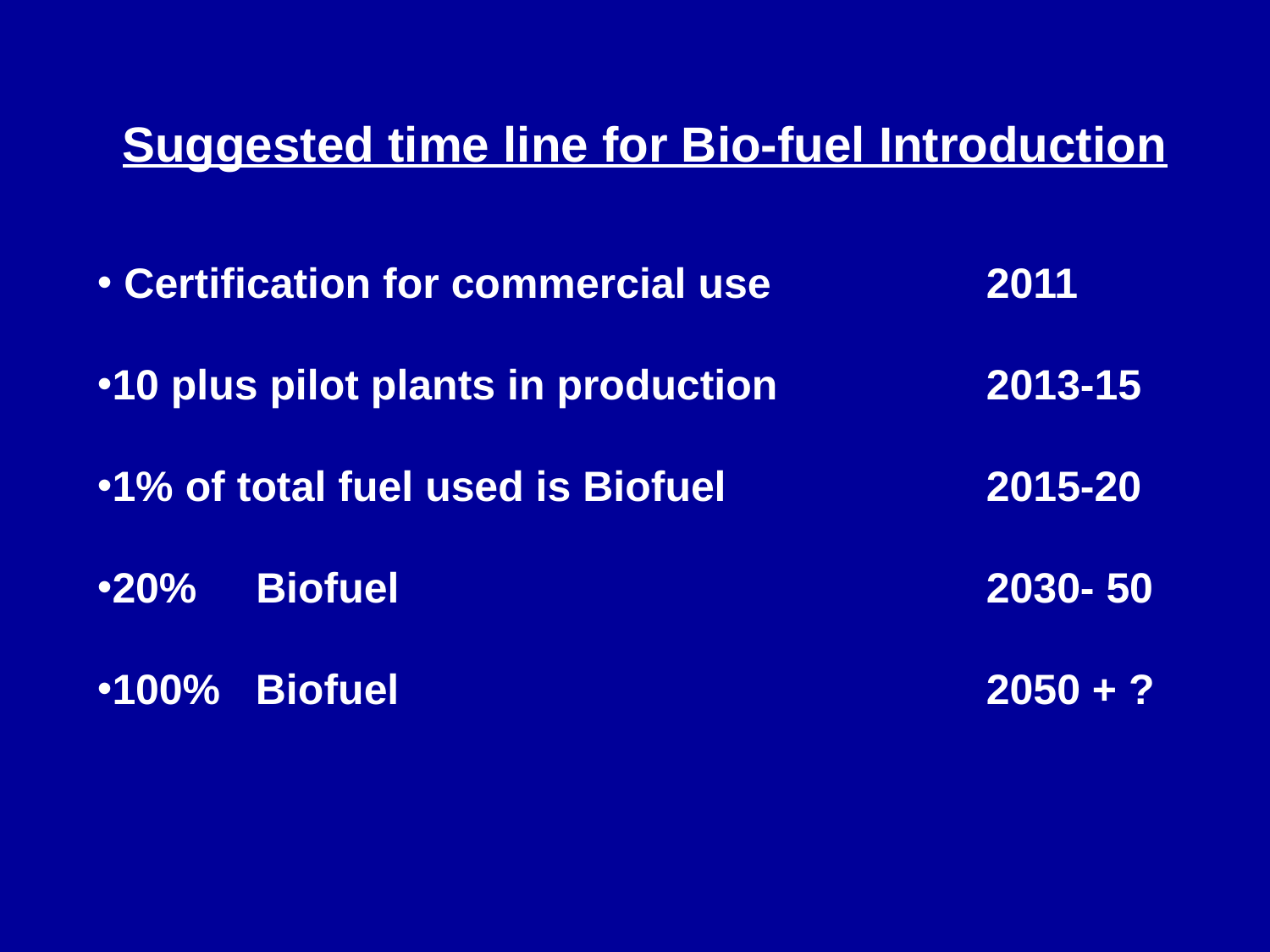

Suggested time line for Bio-fuel Introduction

 Certification for commercial use		2011

10 plus pilot plants in production		2013-15

1% of total fuel used is Biofuel			2015-20

20%     Biofuel					2030- 50

100%   Biofuel					2050 + ?